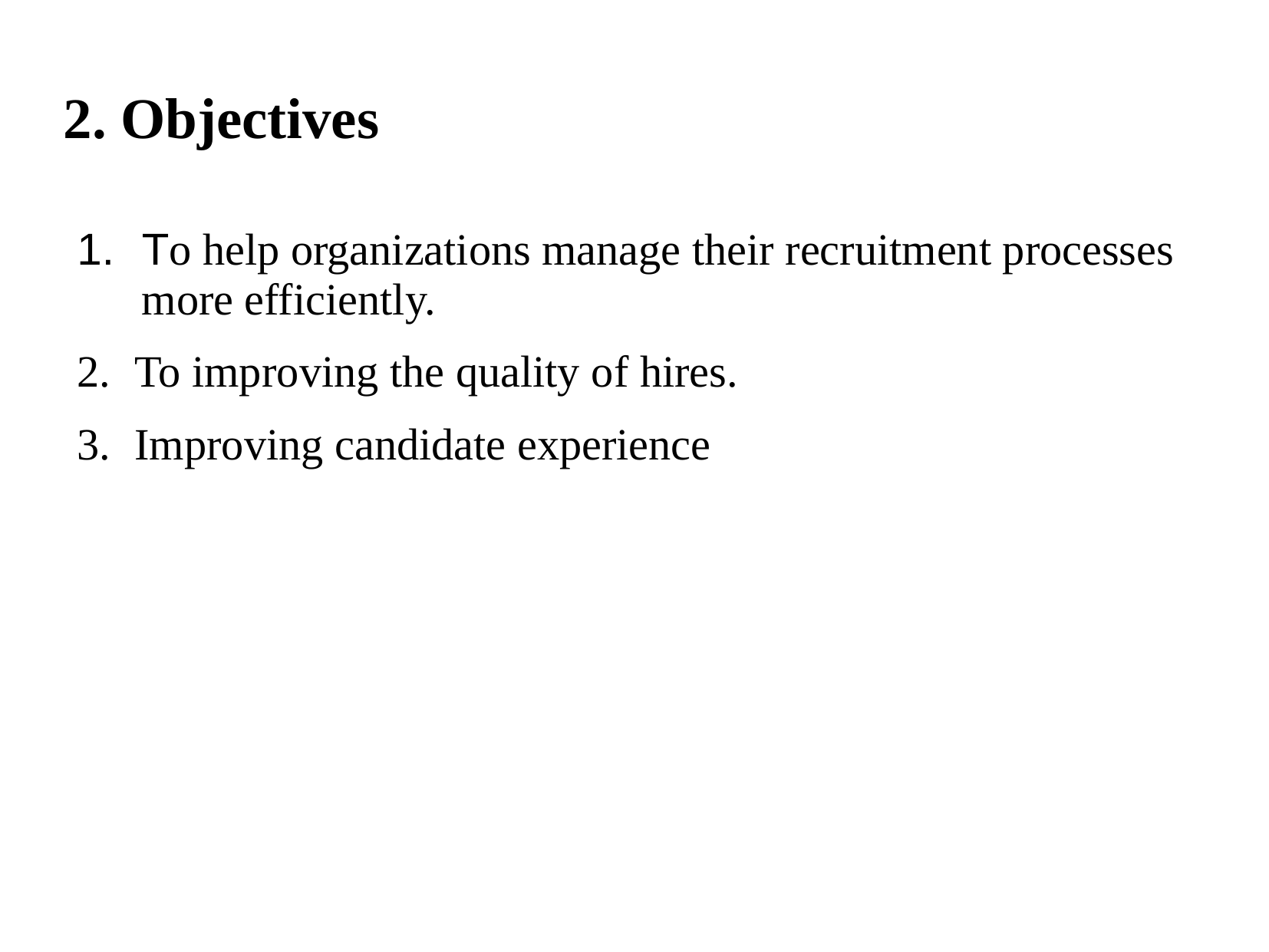

2. Objectives
To help organizations manage their recruitment processes more efficiently.
To improving the quality of hires.
Improving candidate experience